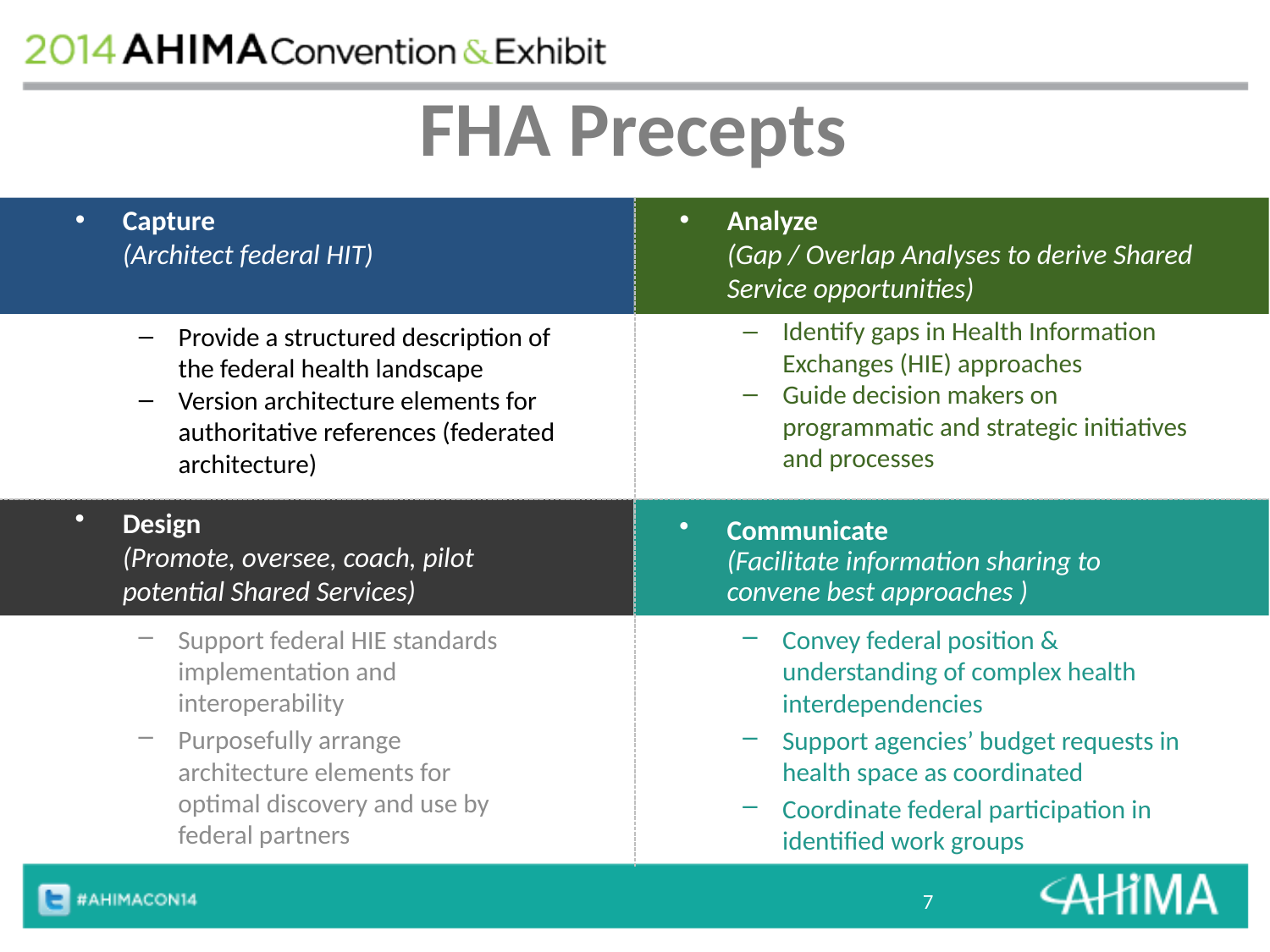

# FHA Precepts
Capture
(Architect federal HIT)

Provide a structured description of the federal health landscape
Version architecture elements for authoritative references (federated architecture)
Analyze
(Gap / Overlap Analyses to derive Shared Service opportunities)
Identify gaps in Health Information Exchanges (HIE) approaches
Guide decision makers on programmatic and strategic initiatives and processes

Design
(Promote, oversee, coach, pilot potential Shared Services)
Support federal HIE standards implementation and interoperability
Purposefully arrange architecture elements for optimal discovery and use by federal partners

Communicate
(Facilitate information sharing to convene best approaches )
Convey federal position & understanding of complex health interdependencies
Support agencies’ budget requests in health space as coordinated
Coordinate federal participation in identified work groups
7